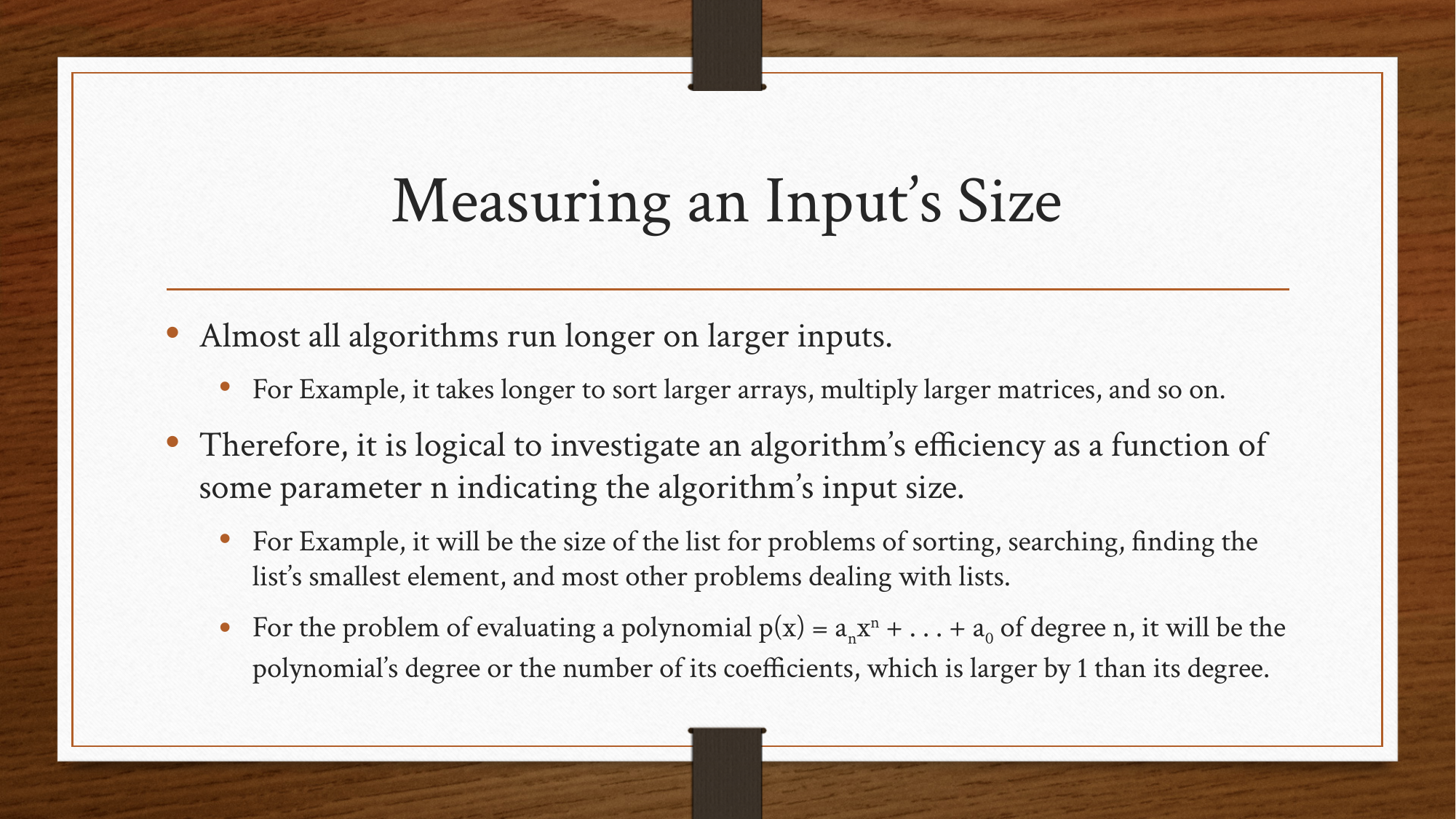

# Measuring an Input’s Size
Almost all algorithms run longer on larger inputs.
For Example, it takes longer to sort larger arrays, multiply larger matrices, and so on.
Therefore, it is logical to investigate an algorithm’s efficiency as a function of some parameter n indicating the algorithm’s input size.
For Example, it will be the size of the list for problems of sorting, searching, finding the list’s smallest element, and most other problems dealing with lists.
For the problem of evaluating a polynomial p(x) = anxn + . . . + a0 of degree n, it will be the polynomial’s degree or the number of its coefficients, which is larger by 1 than its degree.